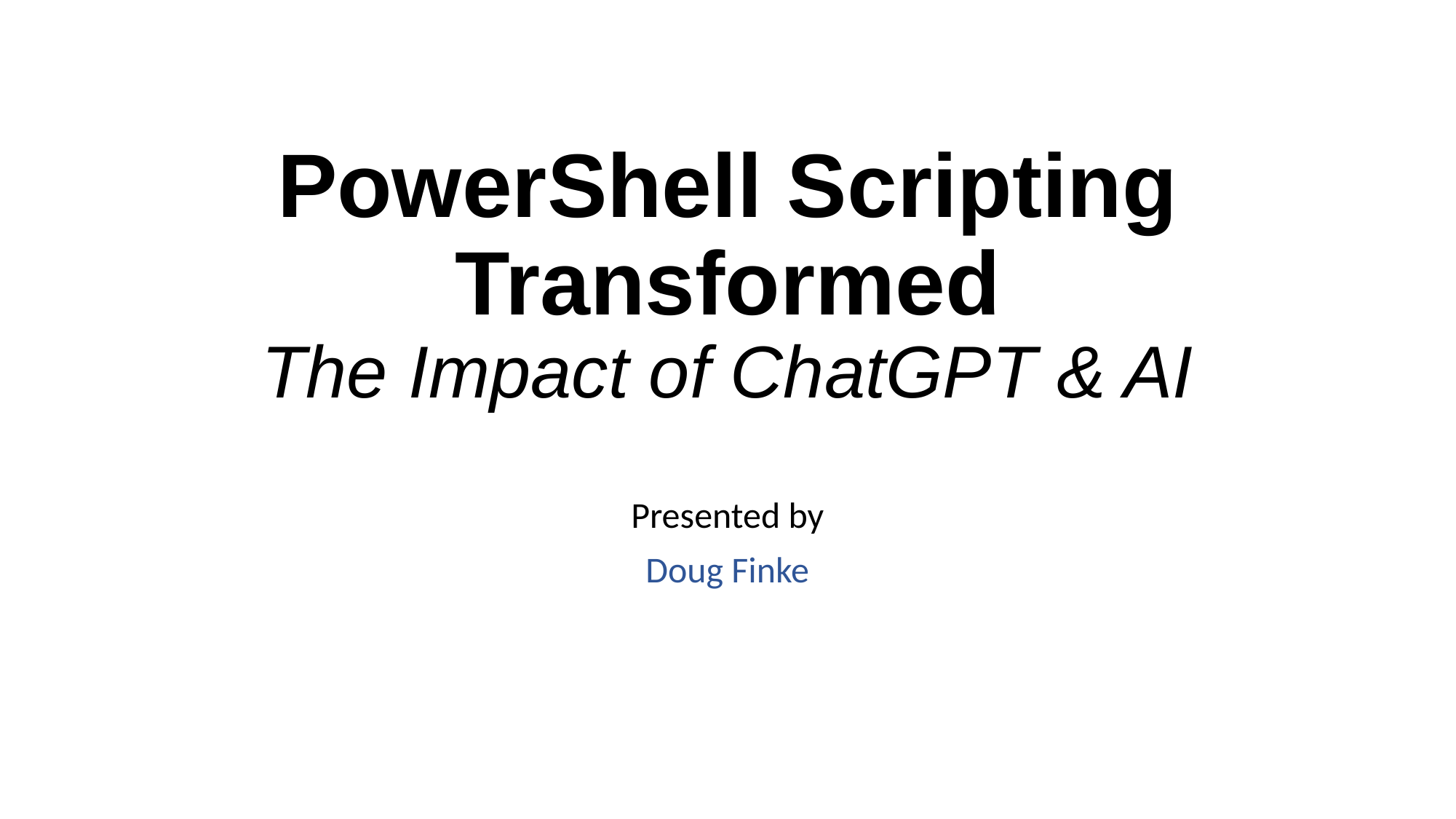

# PowerShell Scripting Transformed The Impact of ChatGPT & AI

Presented by
Doug Finke